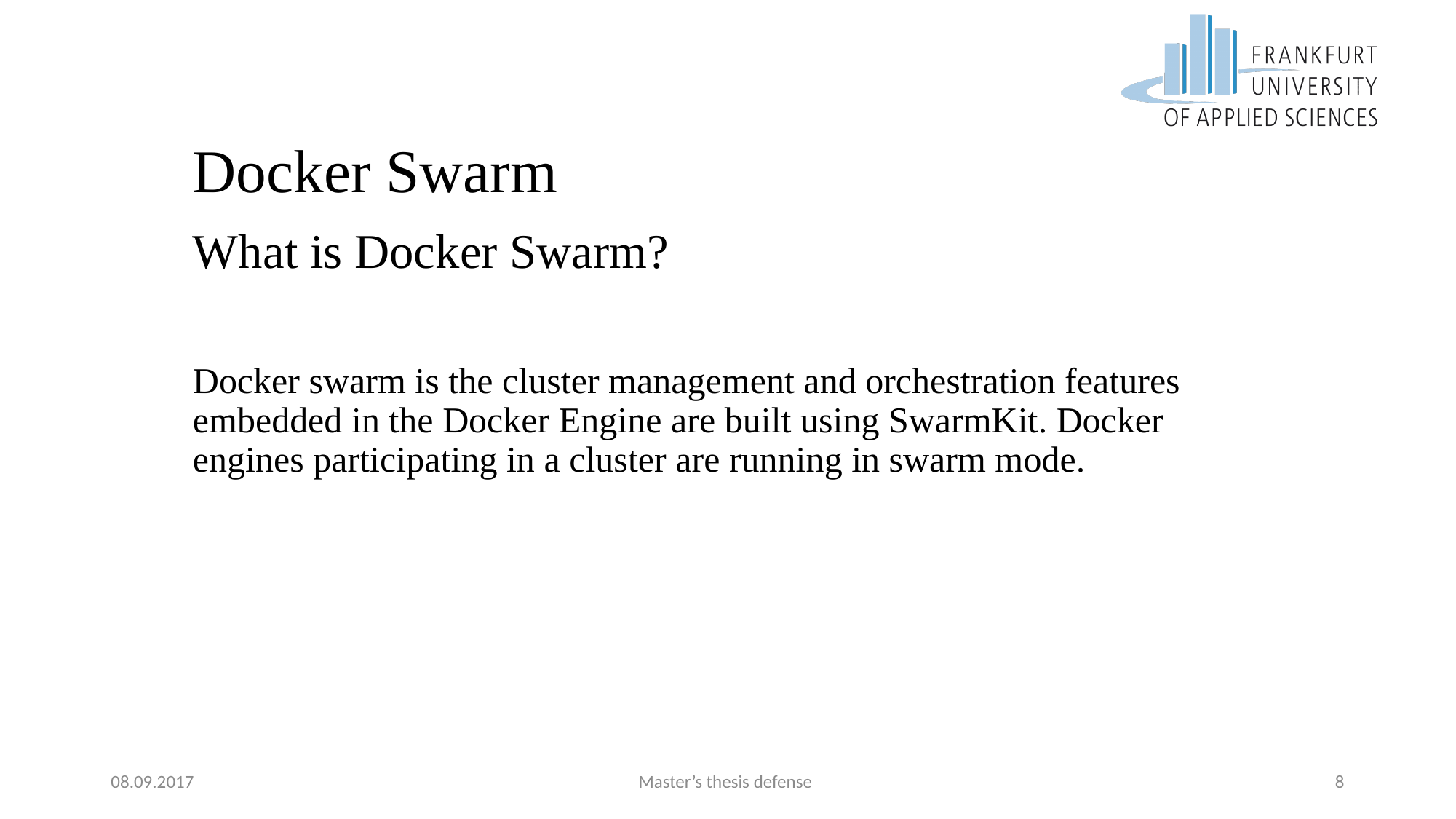

# Docker Swarm
What is Docker Swarm?

Docker swarm is the cluster management and orchestration features embedded in the Docker Engine are built using SwarmKit. Docker engines participating in a cluster are running in swarm mode.
08.09.2017
Master’s thesis defense
8